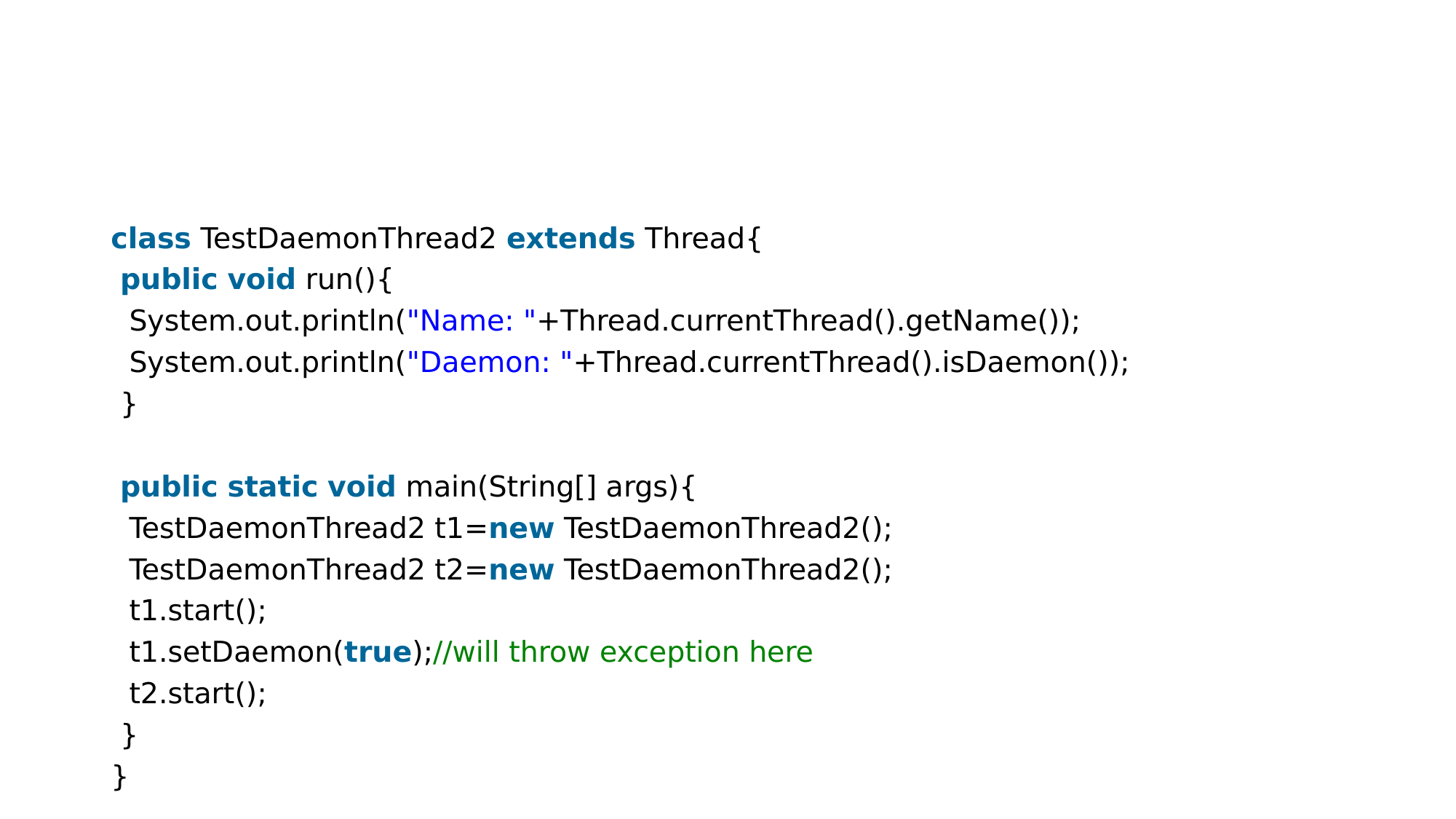

#
class TestDaemonThread2 extends Thread{
 public void run(){
  System.out.println("Name: "+Thread.currentThread().getName());
  System.out.println("Daemon: "+Thread.currentThread().isDaemon());
 }

 public static void main(String[] args){
  TestDaemonThread2 t1=new TestDaemonThread2();
  TestDaemonThread2 t2=new TestDaemonThread2();
  t1.start();
  t1.setDaemon(true);//will throw exception here
  t2.start();
 }
}